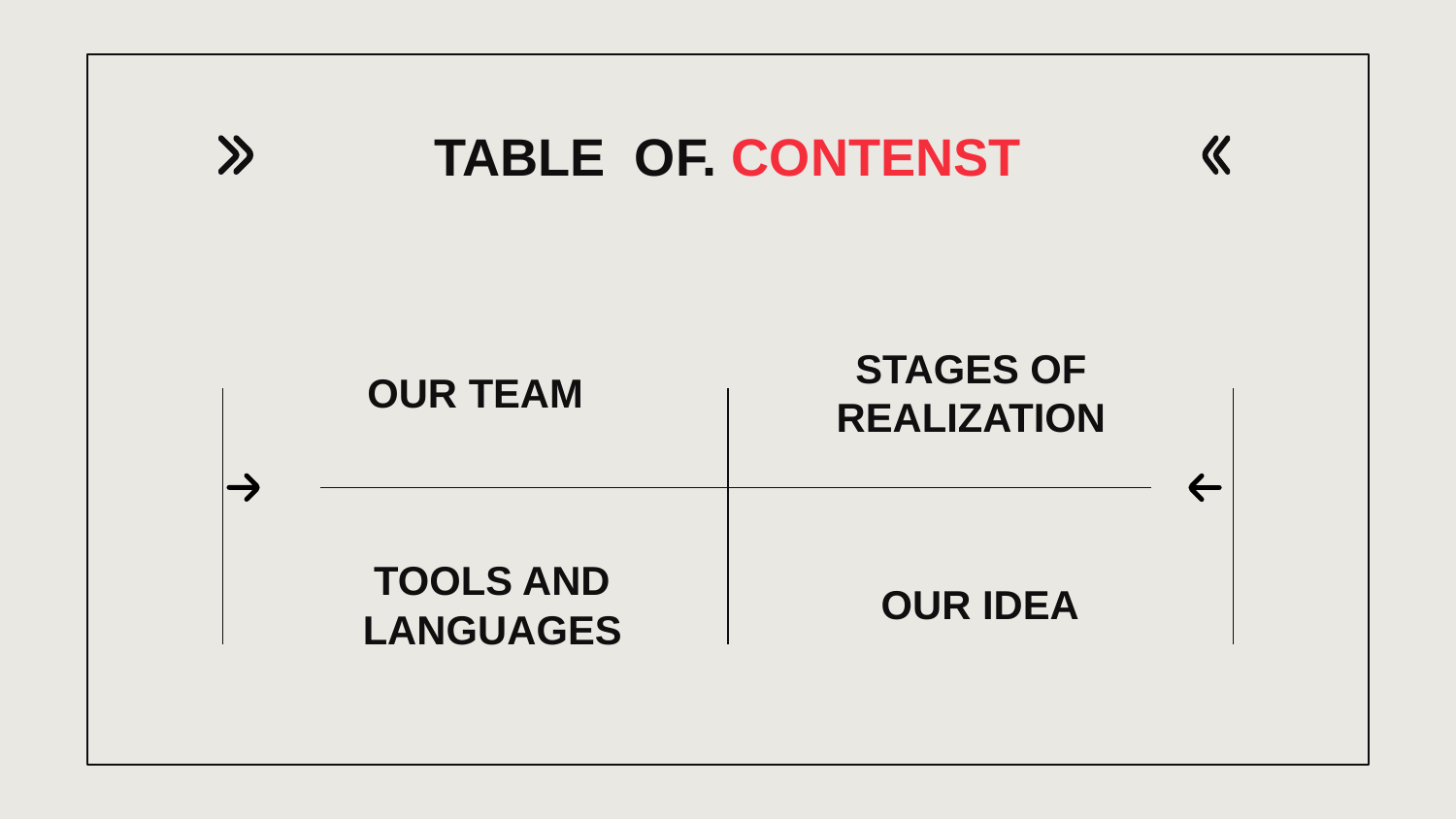

# TABLE  OF. CONTENST

OUR TEAM
STAGES OF
REALIZATION

TOOLS AND LANGUAGES
OUR IDEA